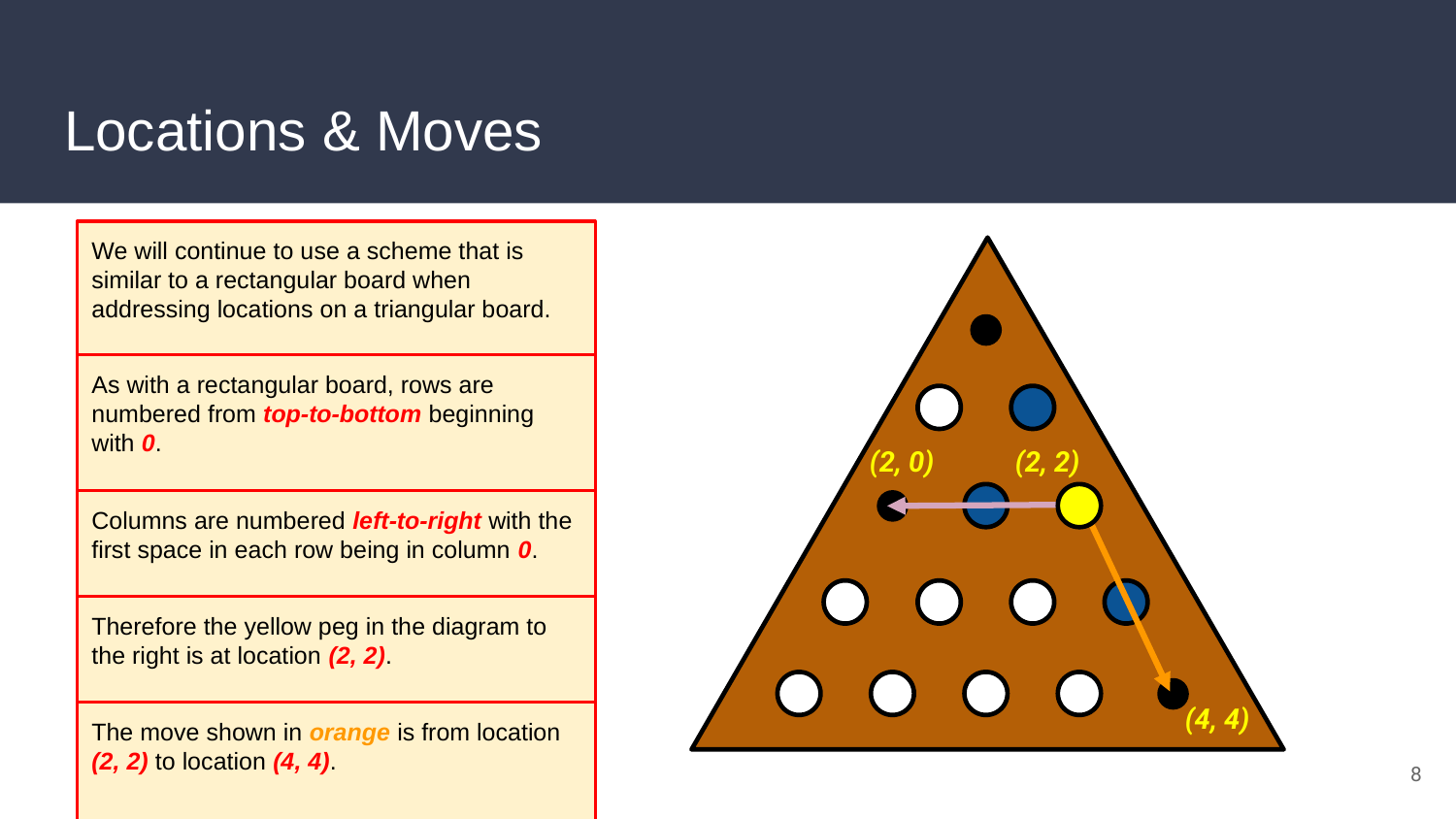

# Locations & Moves
We will continue to use a scheme that is similar to a rectangular board when addressing locations on a triangular board.

As with a rectangular board, rows are numbered from top-to-bottom beginning with 0.

(2, 0)
(2, 2)

Columns are numbered left-to-right with the first space in each row being in column 0.

Therefore the yellow peg in the diagram to the right is at location (2, 2).

(4, 4)
The move shown in orange is from location (2, 2) to location (4, 4).
8